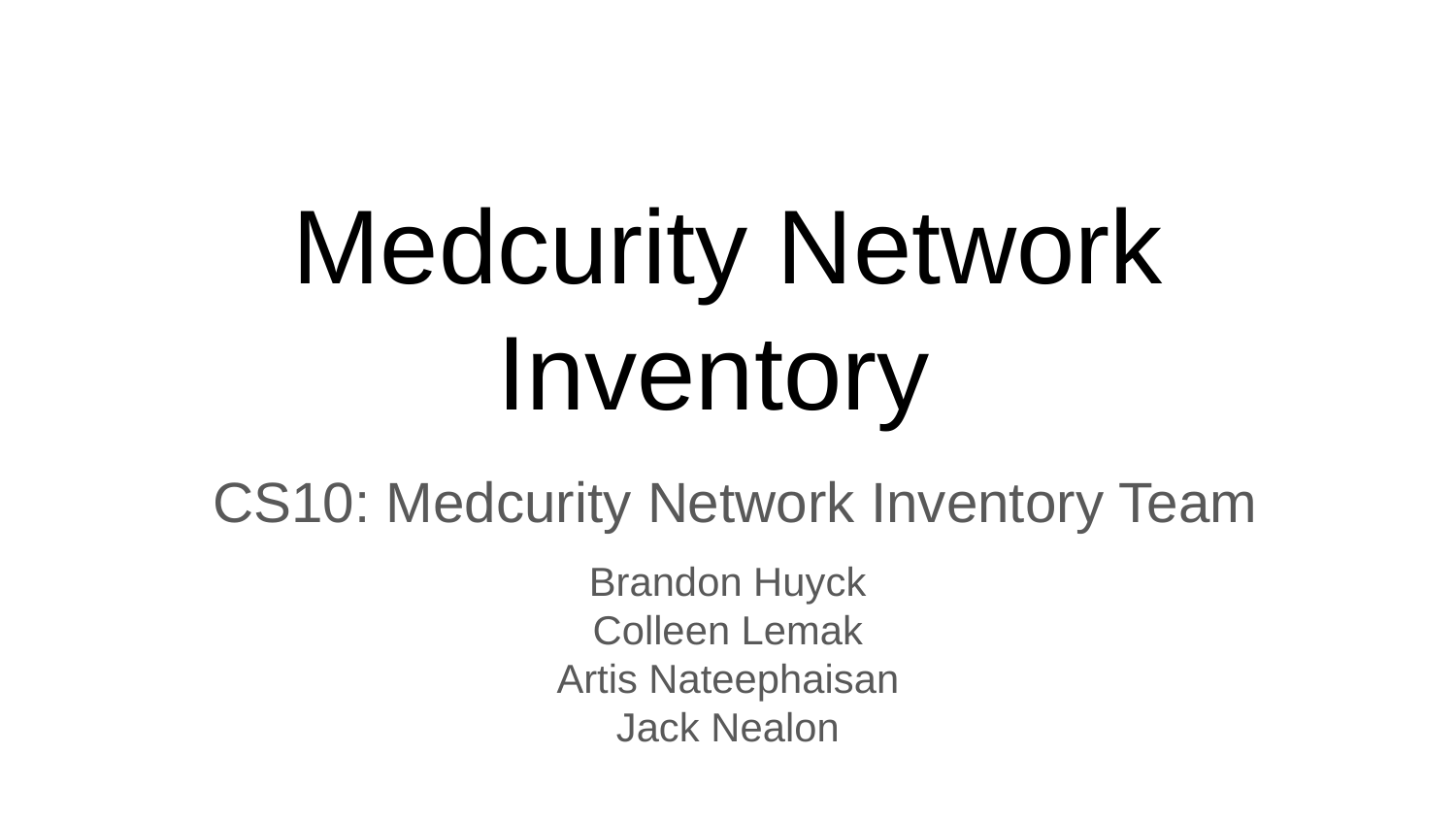

Medcurity Network Inventory
 CS10: Medcurity Network Inventory Team

Brandon Huyck
Colleen Lemak
Artis Nateephaisan
Jack Nealon